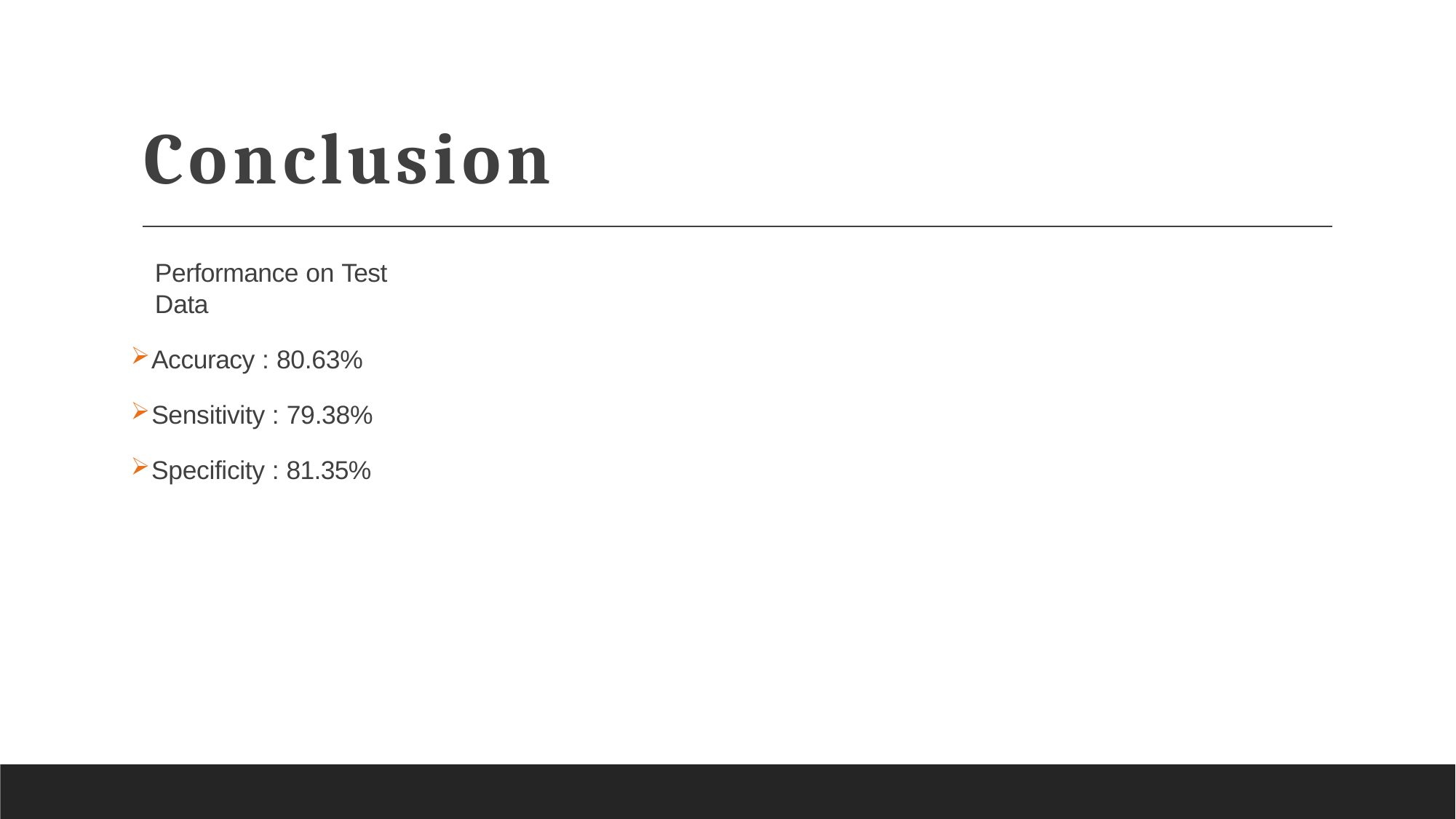

# Conclusion
Performance on Test Data
Accuracy : 80.63%
Sensitivity : 79.38%
Specificity : 81.35%